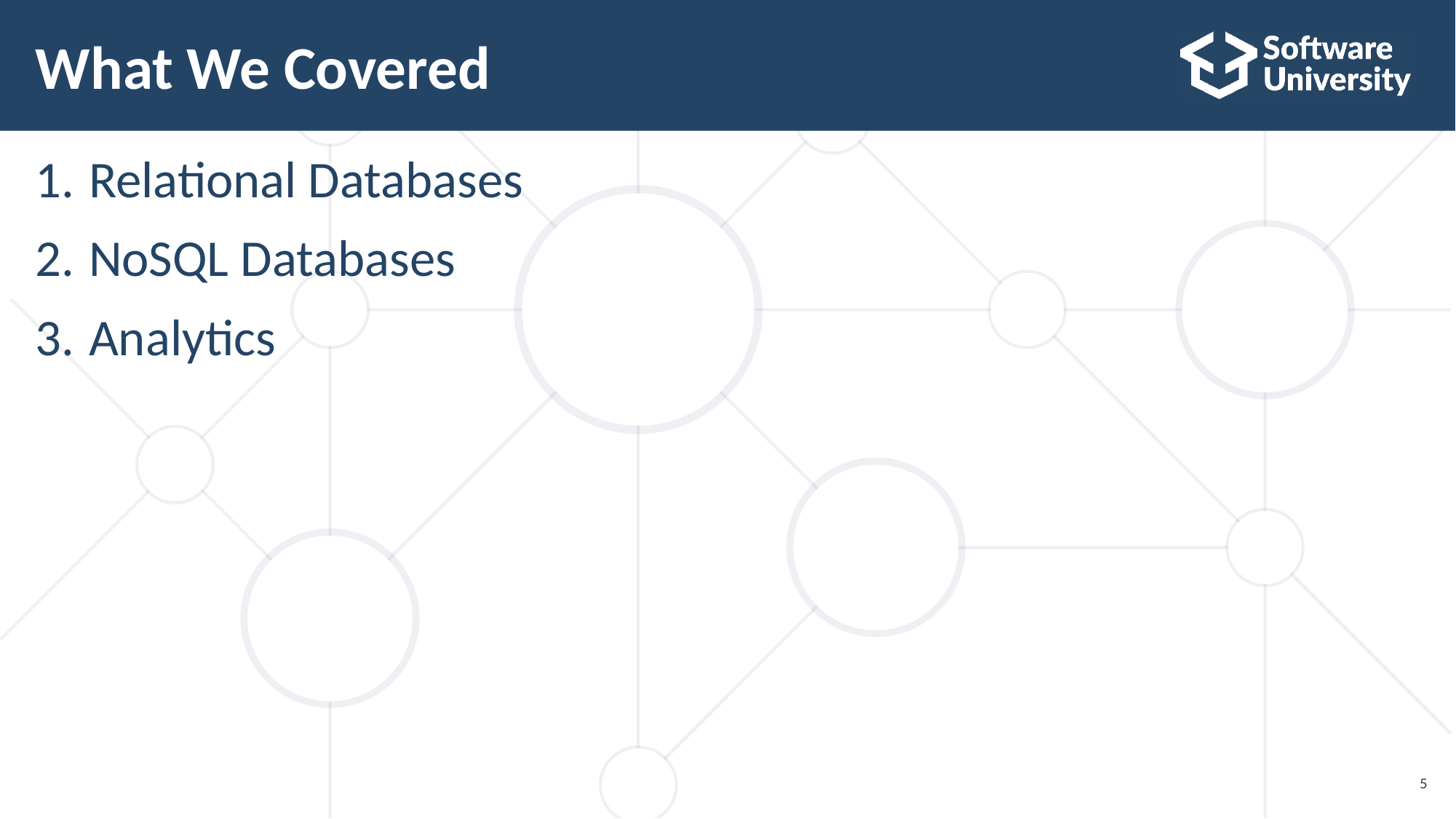

# What We Covered
Relational Databases
NoSQL Databases
Analytics
5